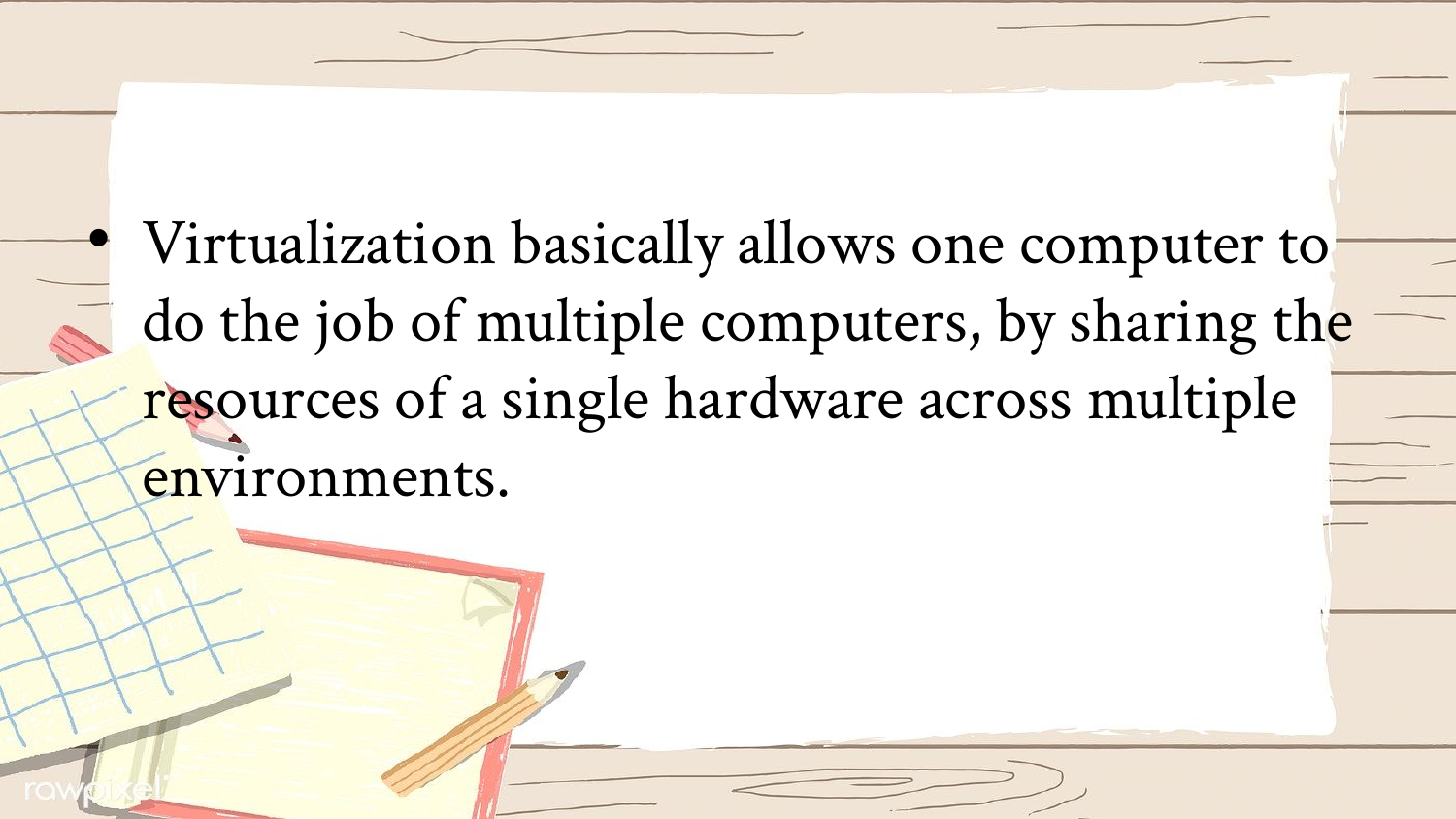

#
Virtualization basically allows one computer to do the job of multiple computers, by sharing the resources of a single hardware across multiple environments.